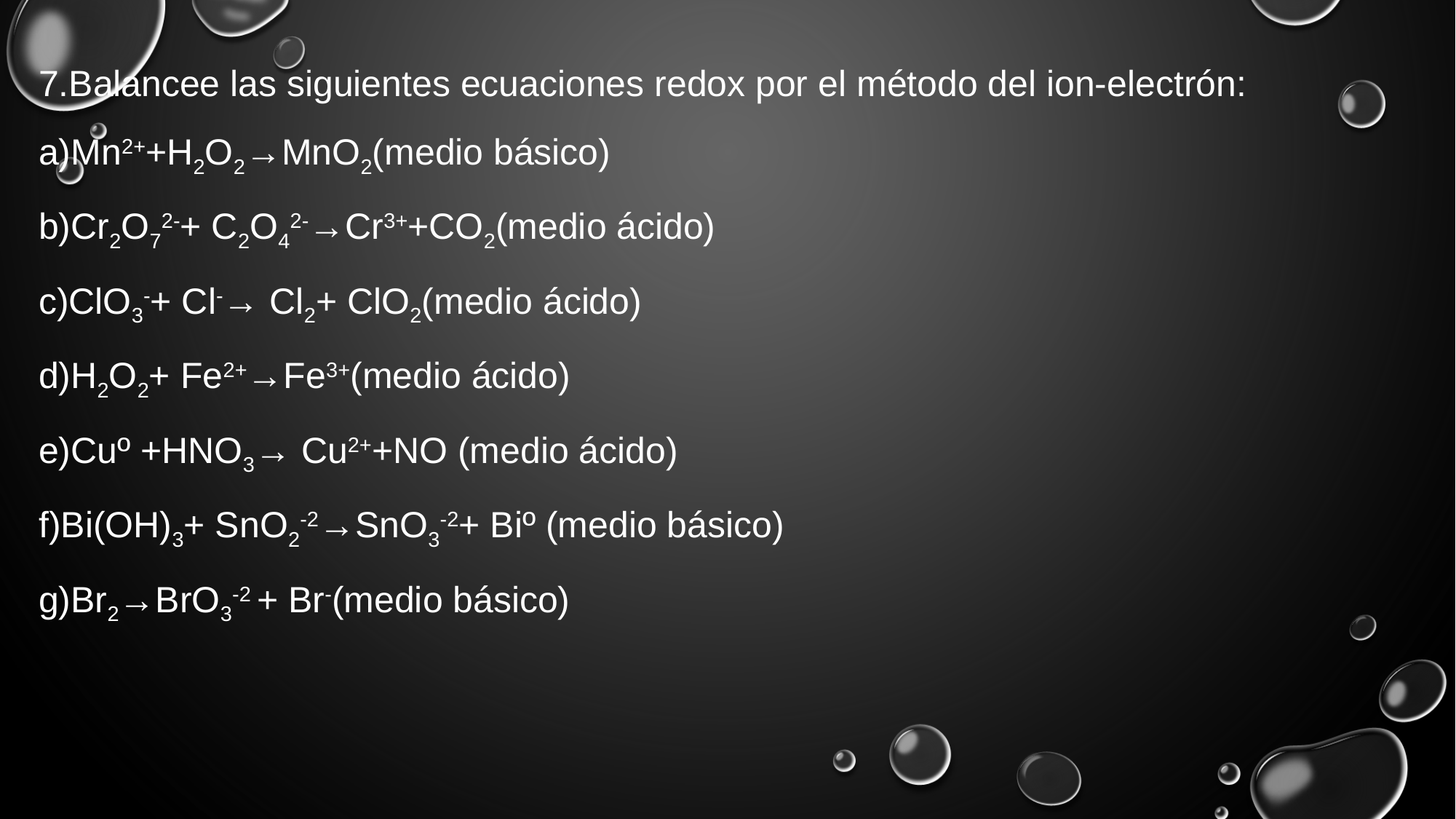

7.Balancee las siguientes ecuaciones redox por el método del ion-electrón:
a)Mn2++H2O2→MnO2(medio básico)
b)Cr2O72-+ C2O42-→Cr3++CO2(medio ácido)
c)ClO3-+ Cl-→ Cl2+ ClO2(medio ácido)
d)H2O2+ Fe2+→Fe3+(medio ácido)
e)Cuº +HNO3→ Cu2++NO (medio ácido)
f)Bi(OH)3+ SnO2-2→SnO3-2+ Biº (medio básico)
g)Br2→BrO3-2 + Br-(medio básico)